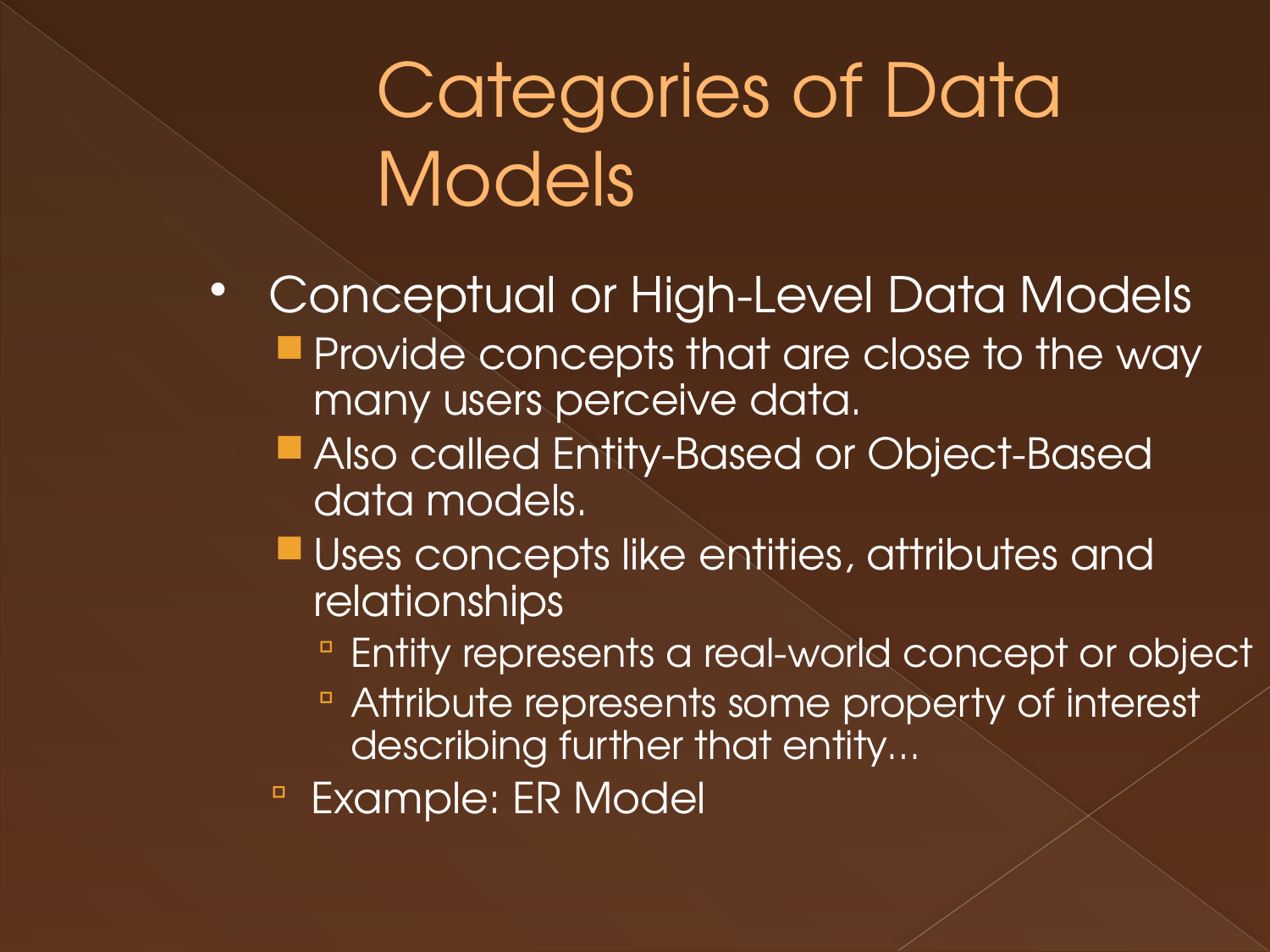

Categories of Data Models
Conceptual or High-Level Data Models
Provide concepts that are close to the way many users perceive data.
Also called Entity-Based or Object-Based data models.
Uses concepts like entities, attributes and relationships
Entity represents a real-world concept or object
Attribute represents some property of interest describing further that entity…
Example: ER Model